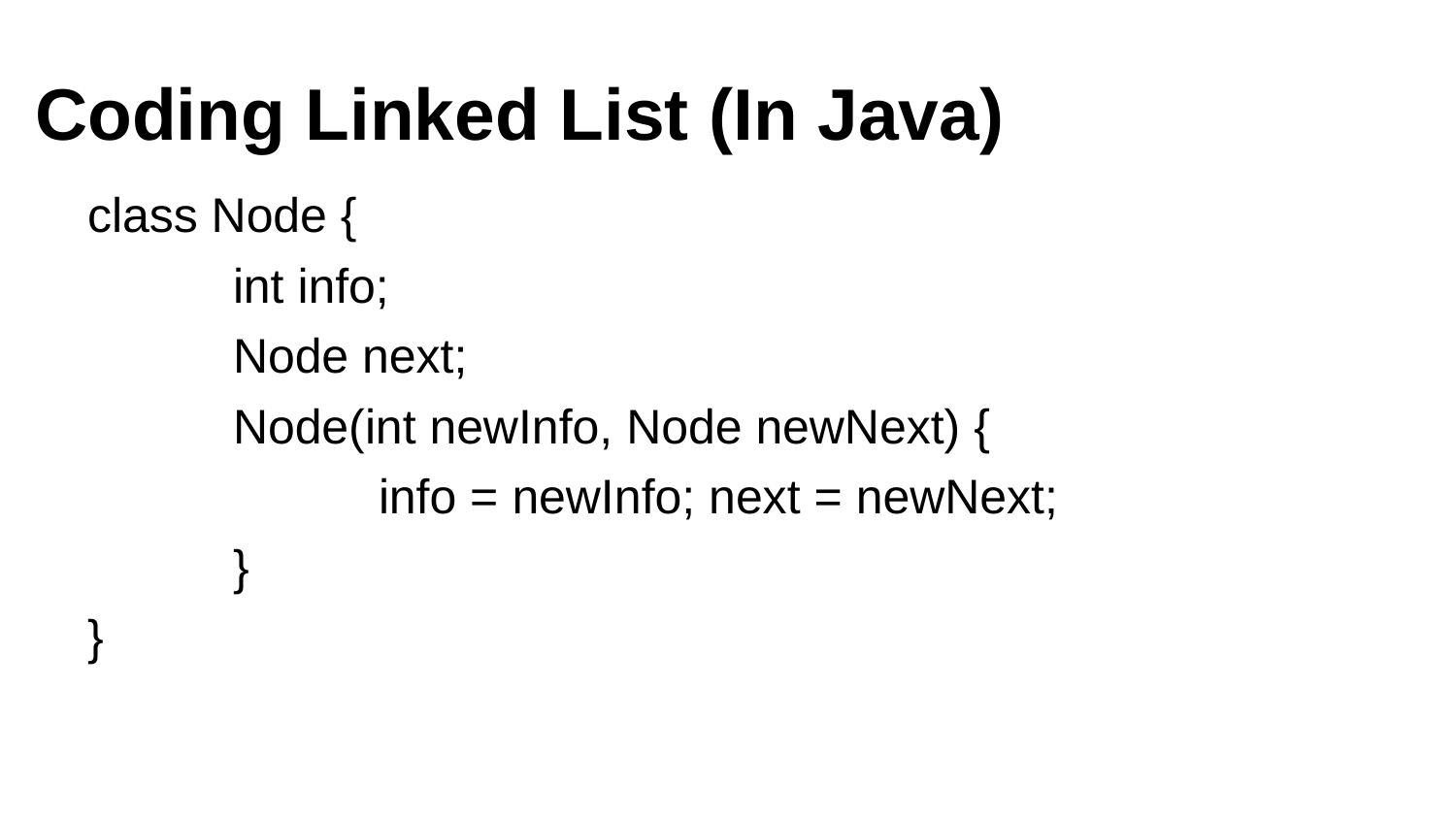

# Coding Linked List (In Java)
class Node {
	int info;
	Node next;
	Node(int newInfo, Node newNext) {
		info = newInfo; next = newNext;
	}
}